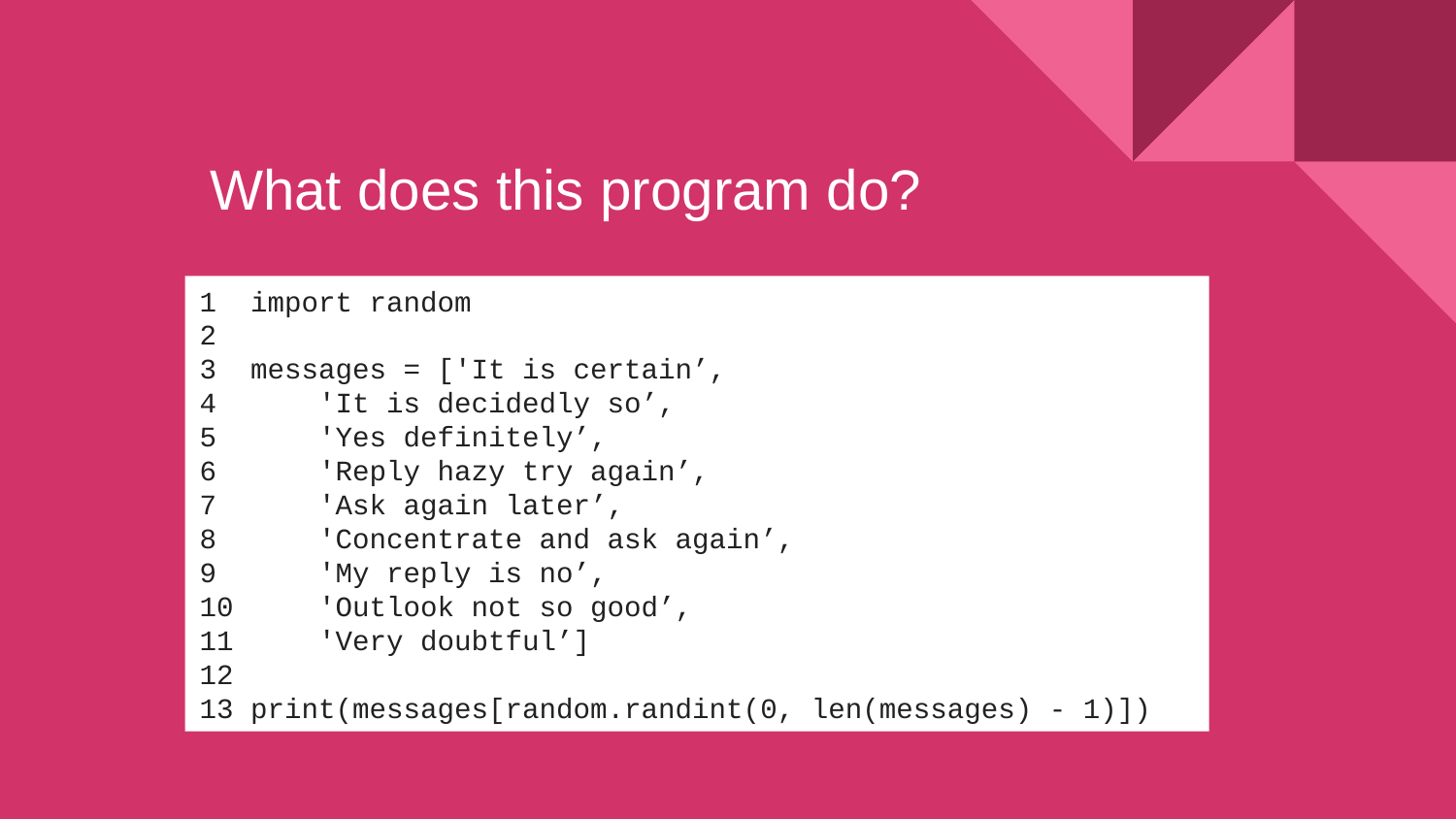

What does this program do?
1  import random
2
3  messages = ['It is certain’,
4      'It is decidedly so’,
5      'Yes definitely’,
6      'Reply hazy try again’,
7      'Ask again later’,
8      'Concentrate and ask again’,
9      'My reply is no’,
10     'Outlook not so good’,
11     'Very doubtful’]
12
13 print(messages[random.randint(0, len(messages) - 1)])